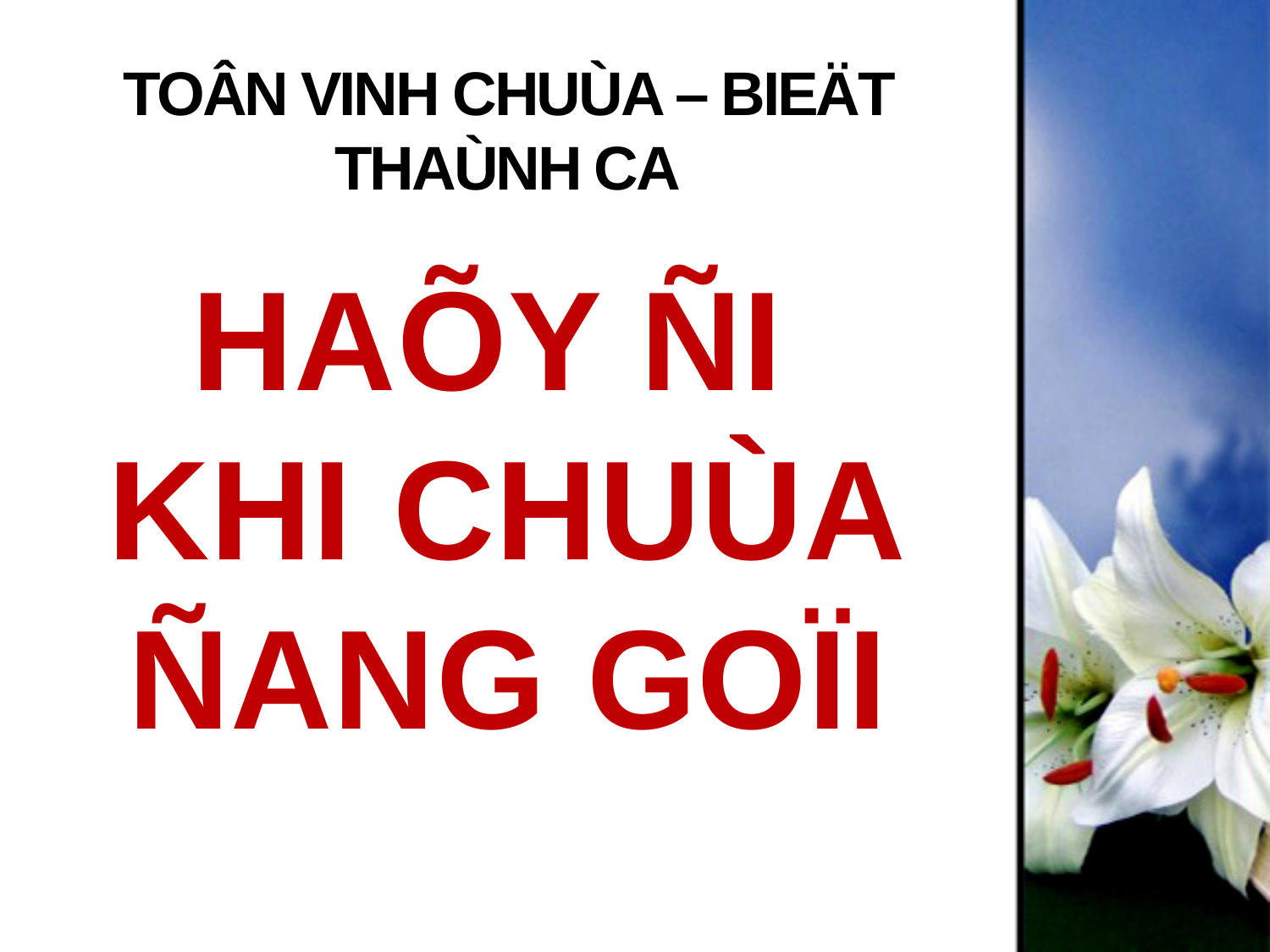

TOÂN VINH CHUÙA – BIEÄT THAÙNH CA
HAÕY ÑI
KHI CHUÙA
ÑANG GOÏI